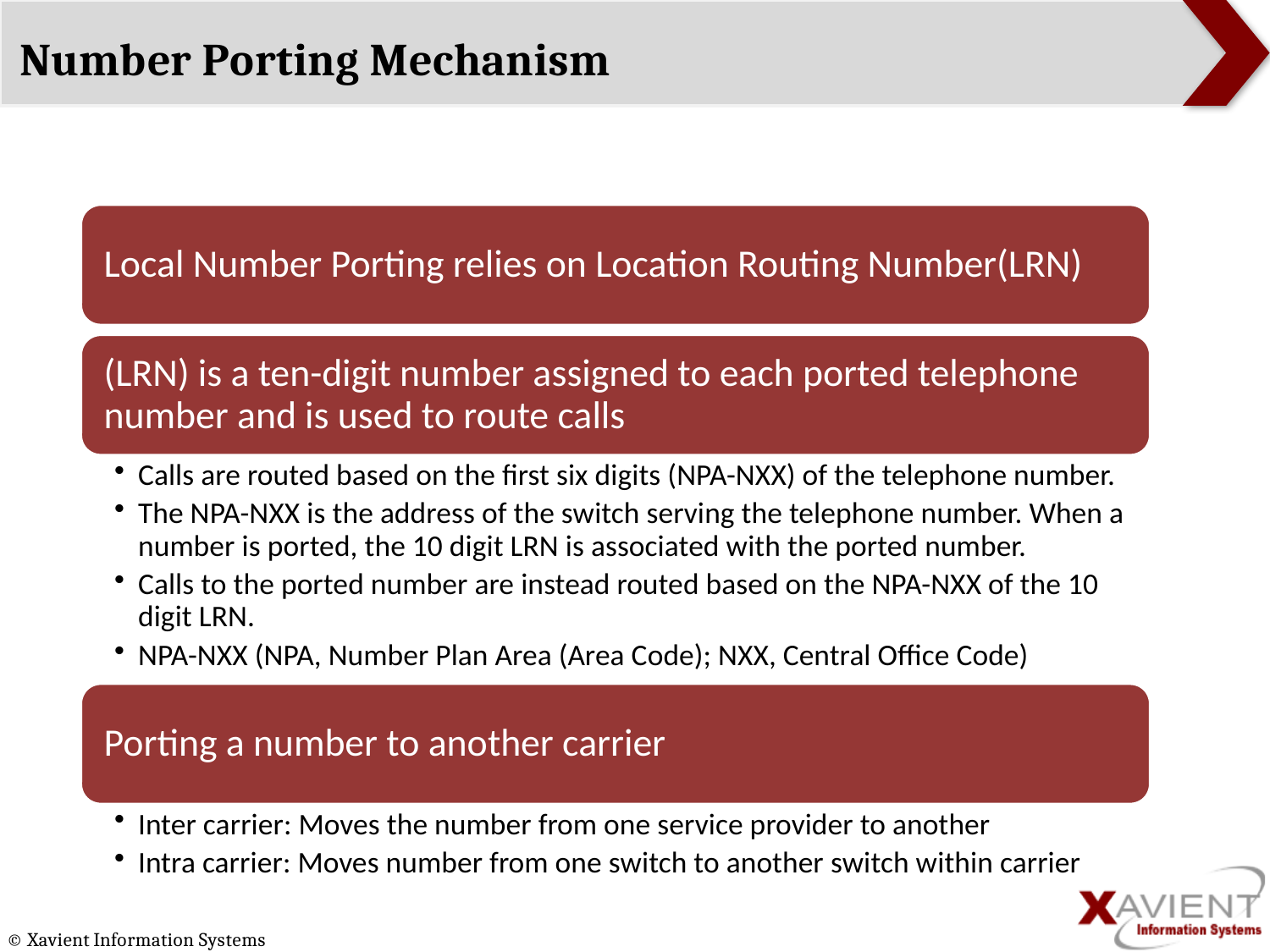

# Number Porting Mechanism
Local Number Porting relies on Location Routing Number(LRN)
(LRN) is a ten-digit number assigned to each ported telephone number and is used to route calls
Calls are routed based on the first six digits (NPA-NXX) of the telephone number.
The NPA-NXX is the address of the switch serving the telephone number. When a number is ported, the 10 digit LRN is associated with the ported number.
Calls to the ported number are instead routed based on the NPA-NXX of the 10 digit LRN.
NPA-NXX (NPA, Number Plan Area (Area Code); NXX, Central Office Code)
Porting a number to another carrier
Inter carrier: Moves the number from one service provider to another
Intra carrier: Moves number from one switch to another switch within carrier